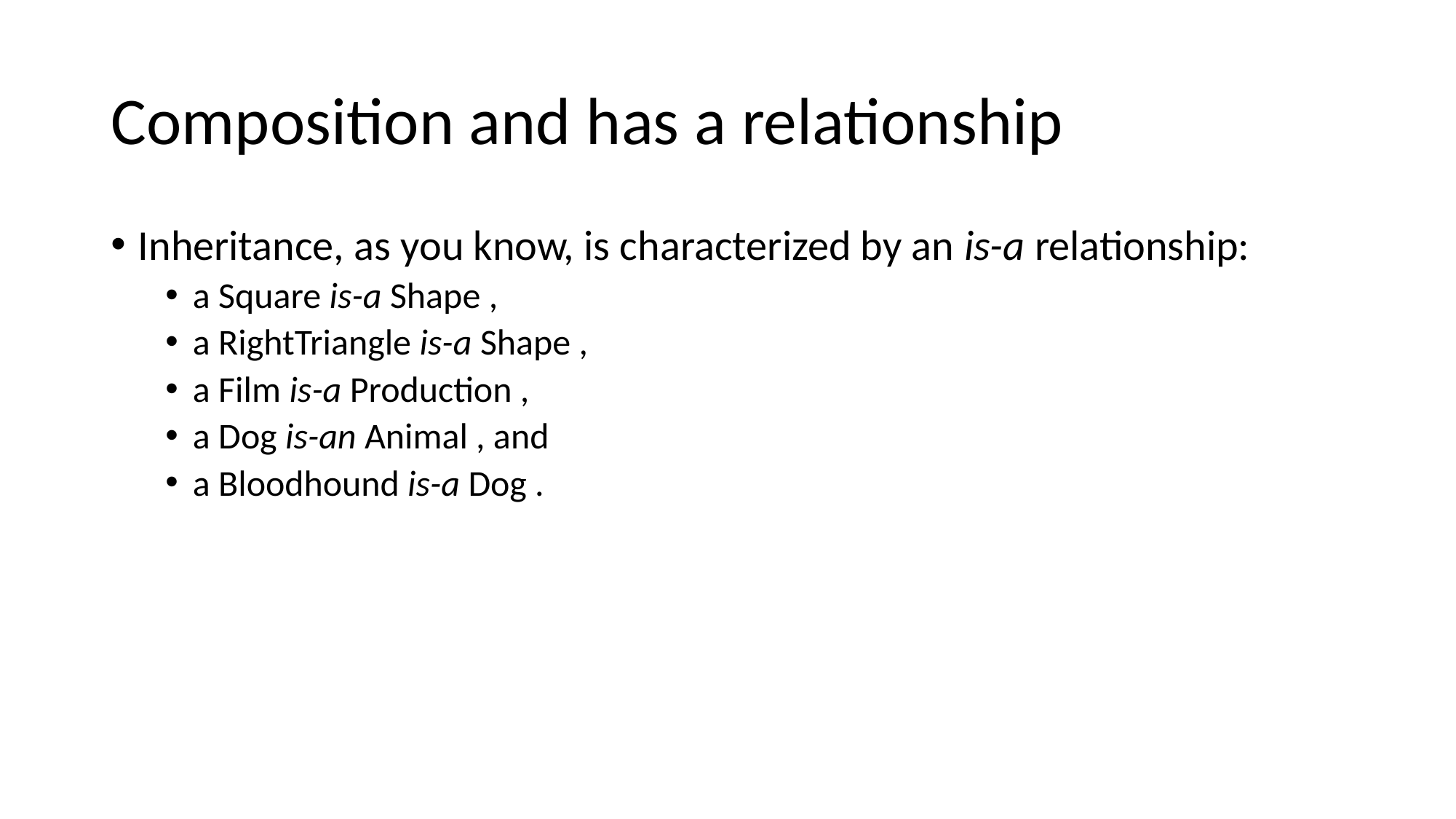

# Composition and has a relationship
Inheritance, as you know, is characterized by an is-a relationship:
a Square is-a Shape ,
a RightTriangle is-a Shape ,
a Film is-a Production ,
a Dog is-an Animal , and
a Bloodhound is-a Dog .